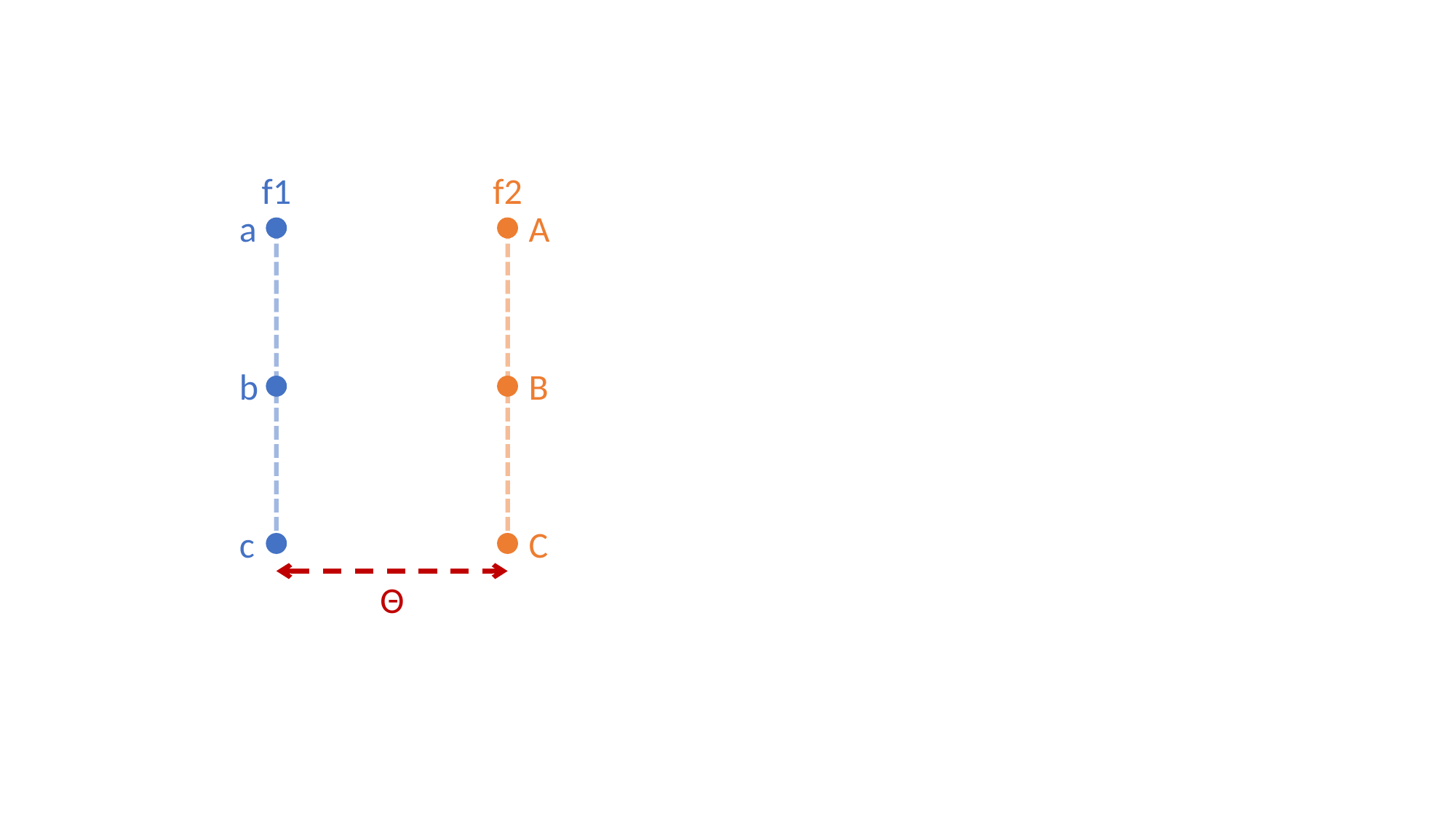

f1
f2
Θ
a
A

b
B

c
C